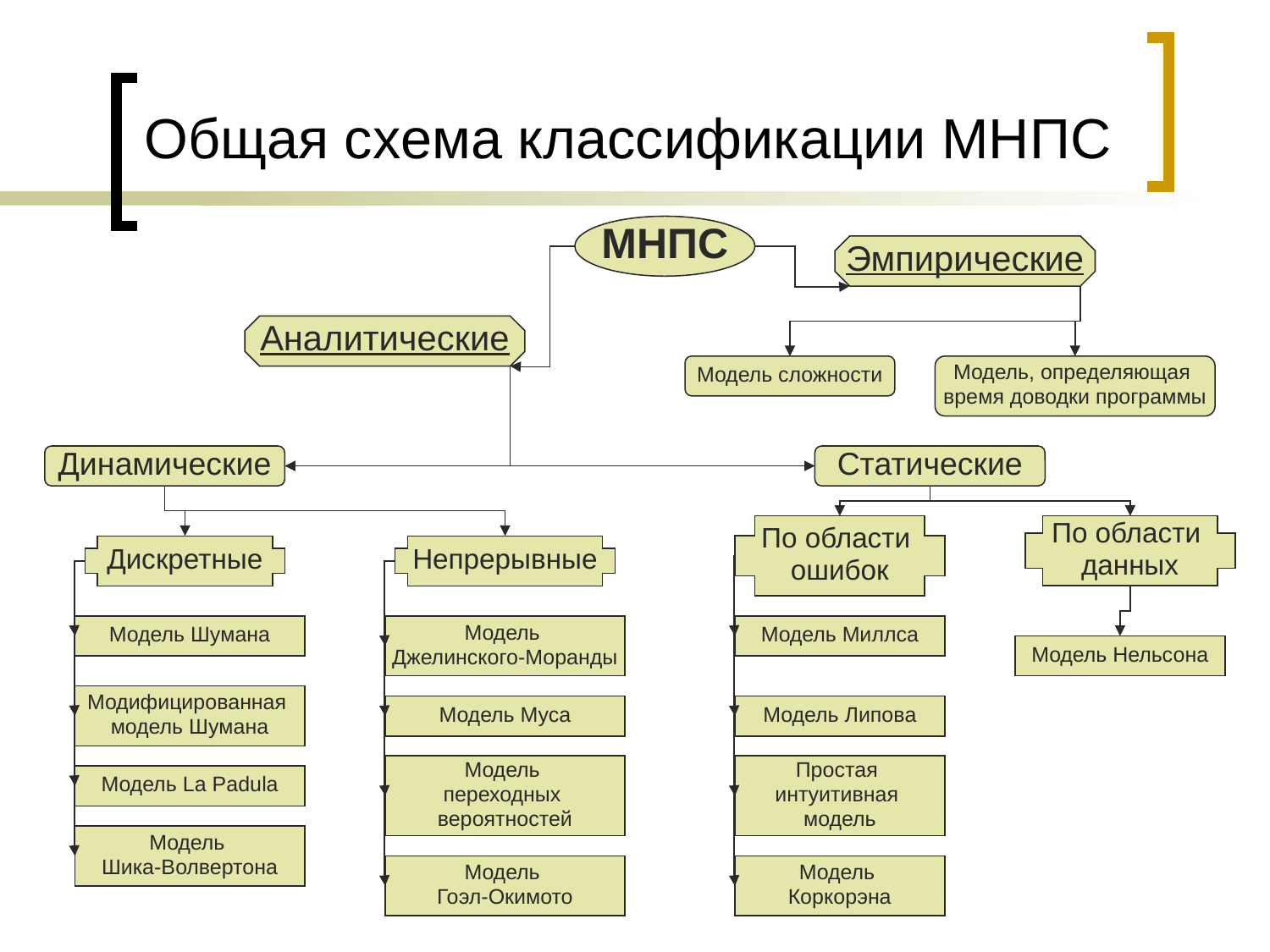

# Общая схема классификации МНПС
МНПС
Эмпирические
Аналитические
Модель сложности
Модель, определяющая
время доводки программы
Динамические
Статические
По области
ошибок
По области
данных
Дискретные
Непрерывные
Модель Шумана
Модель
Джелинского-Моранды
Модель Миллса
Модель Нельсона
Модифицированная
модель Шумана
Модель Муса
Модель Липова
Модель
переходных
вероятностей
Простая
интуитивная
модель
Модель La Padula
Модель
Шика-Волвертона
Модель
Гоэл-Окимото
Модель
Коркорэна